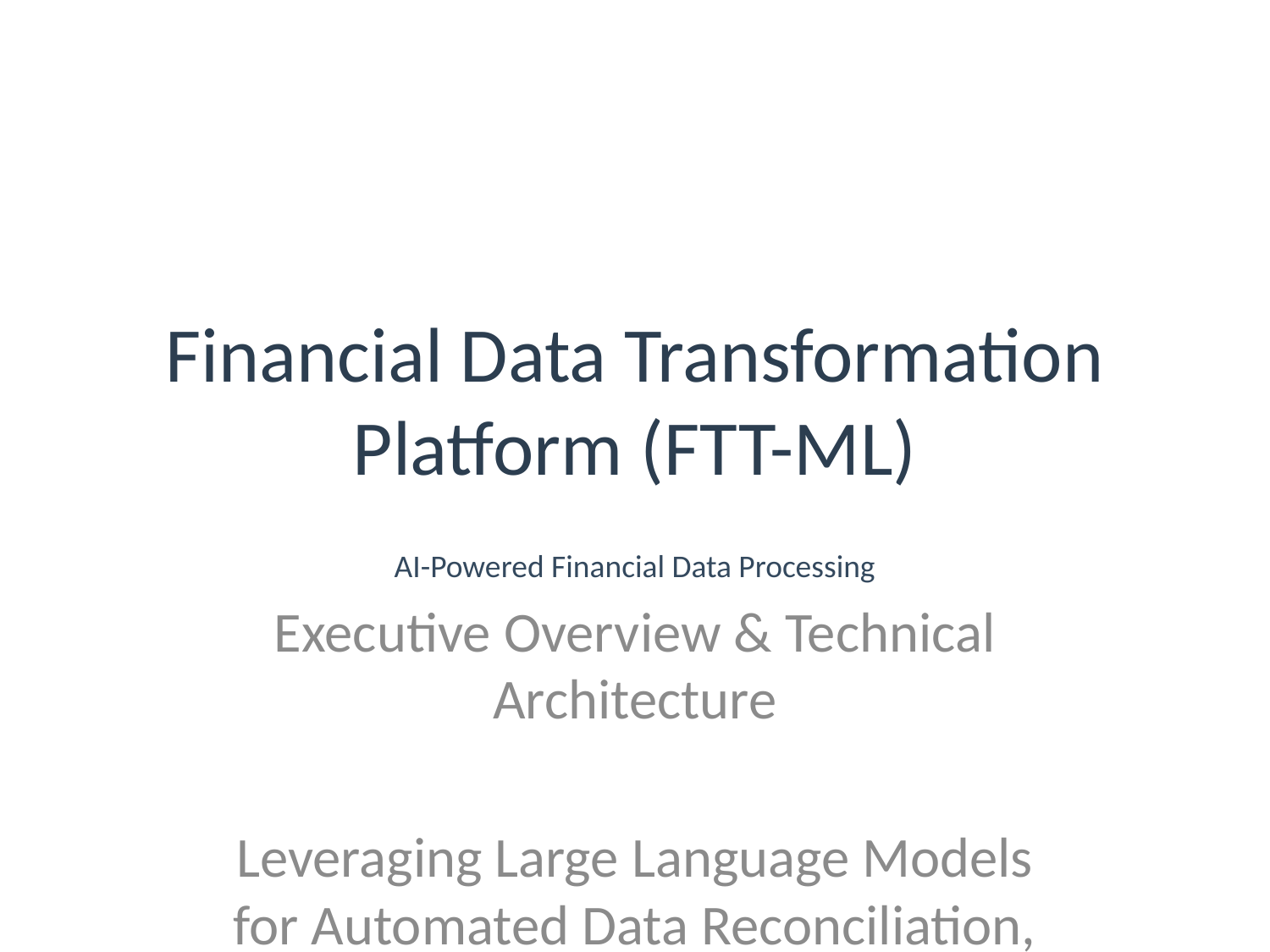

# Financial Data Transformation Platform (FTT-ML)
AI-Powered Financial Data Processing
Executive Overview & Technical Architecture

Leveraging Large Language Models for Automated Data Reconciliation,
Transformation, and Analysis